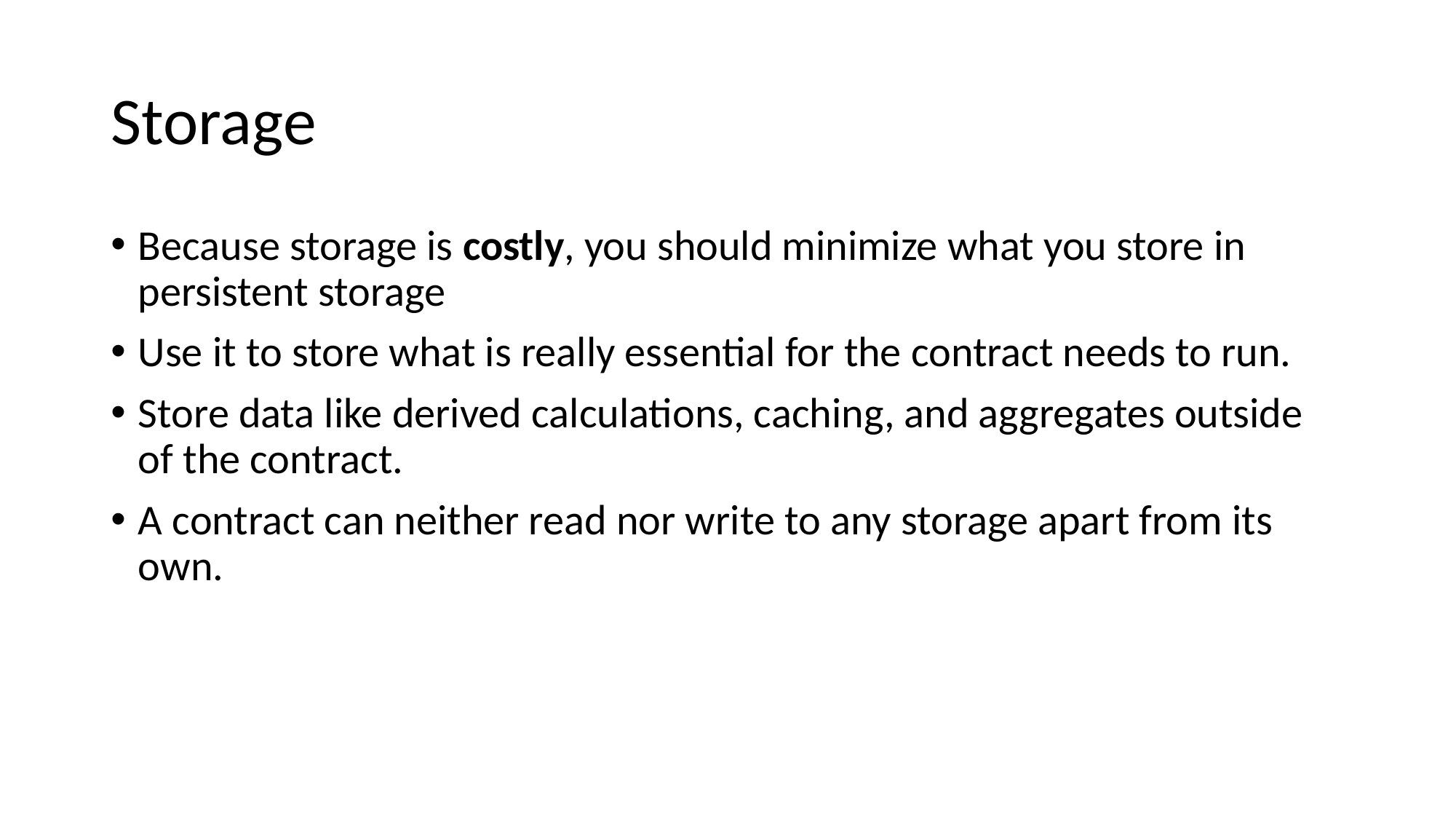

# Storage
Because storage is costly, you should minimize what you store in persistent storage
Use it to store what is really essential for the contract needs to run.
Store data like derived calculations, caching, and aggregates outside of the contract.
A contract can neither read nor write to any storage apart from its own.